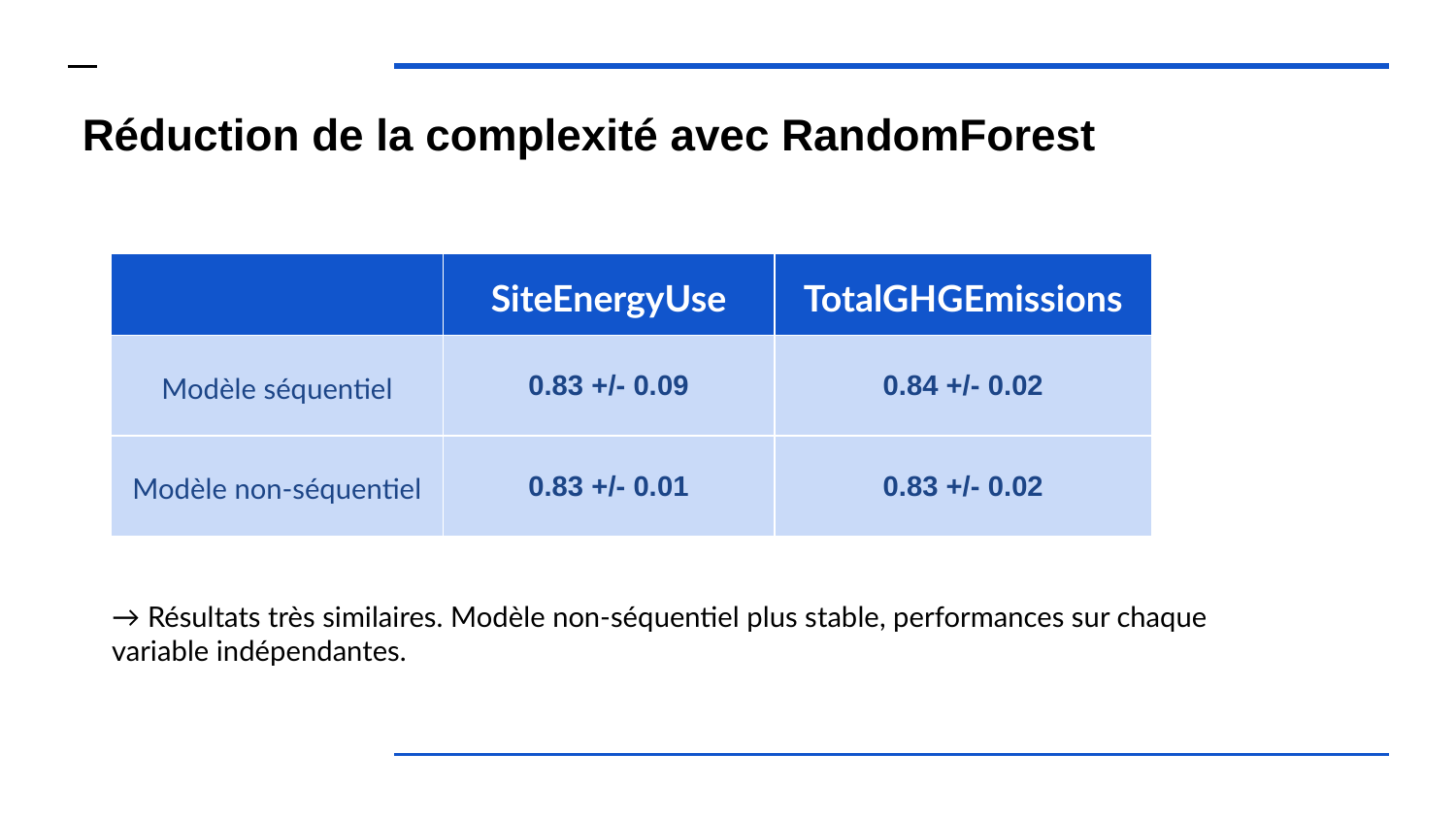

# Réduction de la complexité avec RandomForest
|  | SiteEnergyUse | TotalGHGEmissions |
| --- | --- | --- |
| Modèle séquentiel | 0.83 +/- 0.09 | 0.84 +/- 0.02 |
| Modèle non-séquentiel | 0.83 +/- 0.01 | 0.83 +/- 0.02 |
→ Résultats très similaires. Modèle non-séquentiel plus stable, performances sur chaque variable indépendantes.